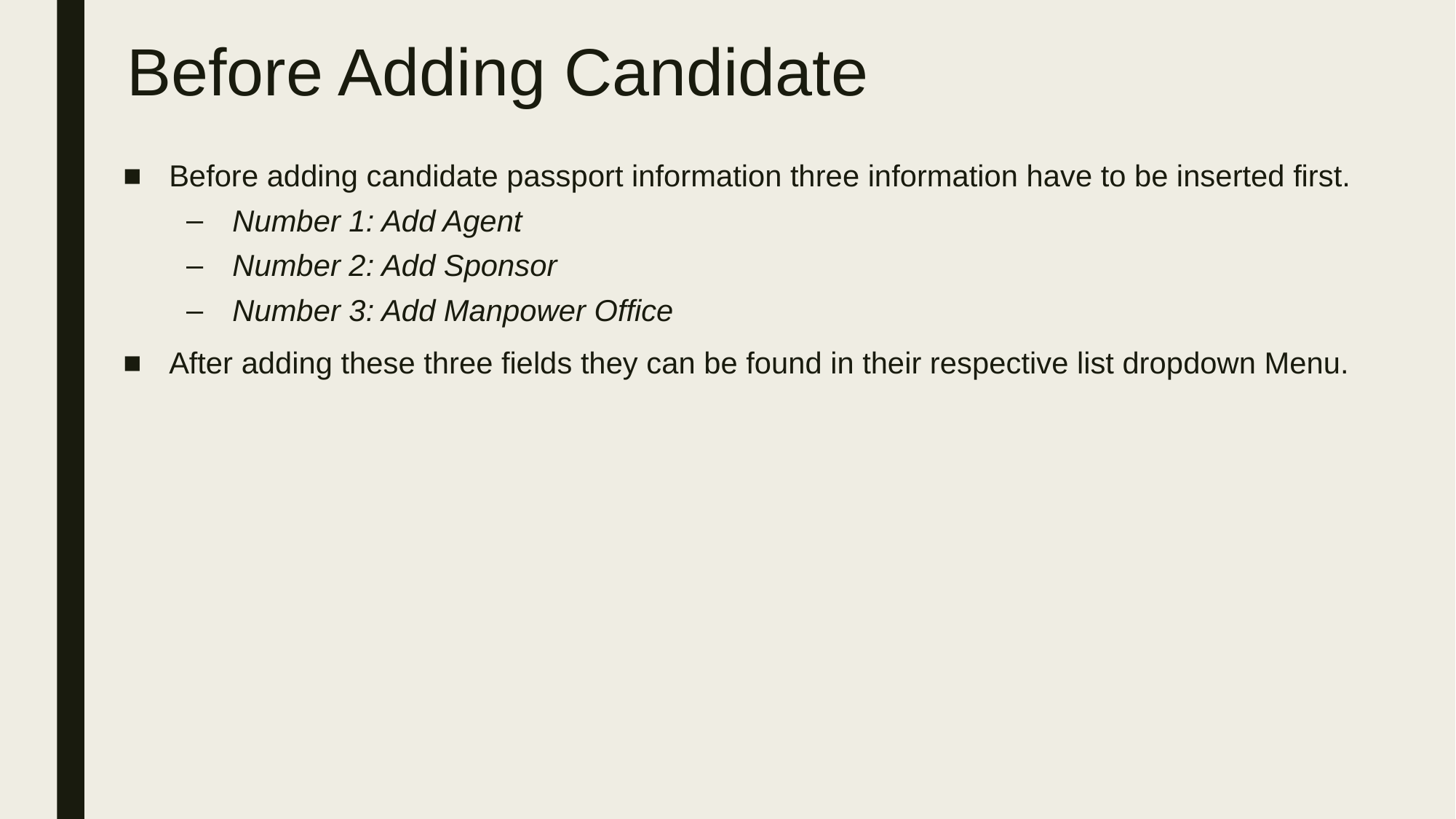

# Before Adding Candidate
Before adding candidate passport information three information have to be inserted first.
Number 1: Add Agent
Number 2: Add Sponsor
Number 3: Add Manpower Office
After adding these three fields they can be found in their respective list dropdown Menu.